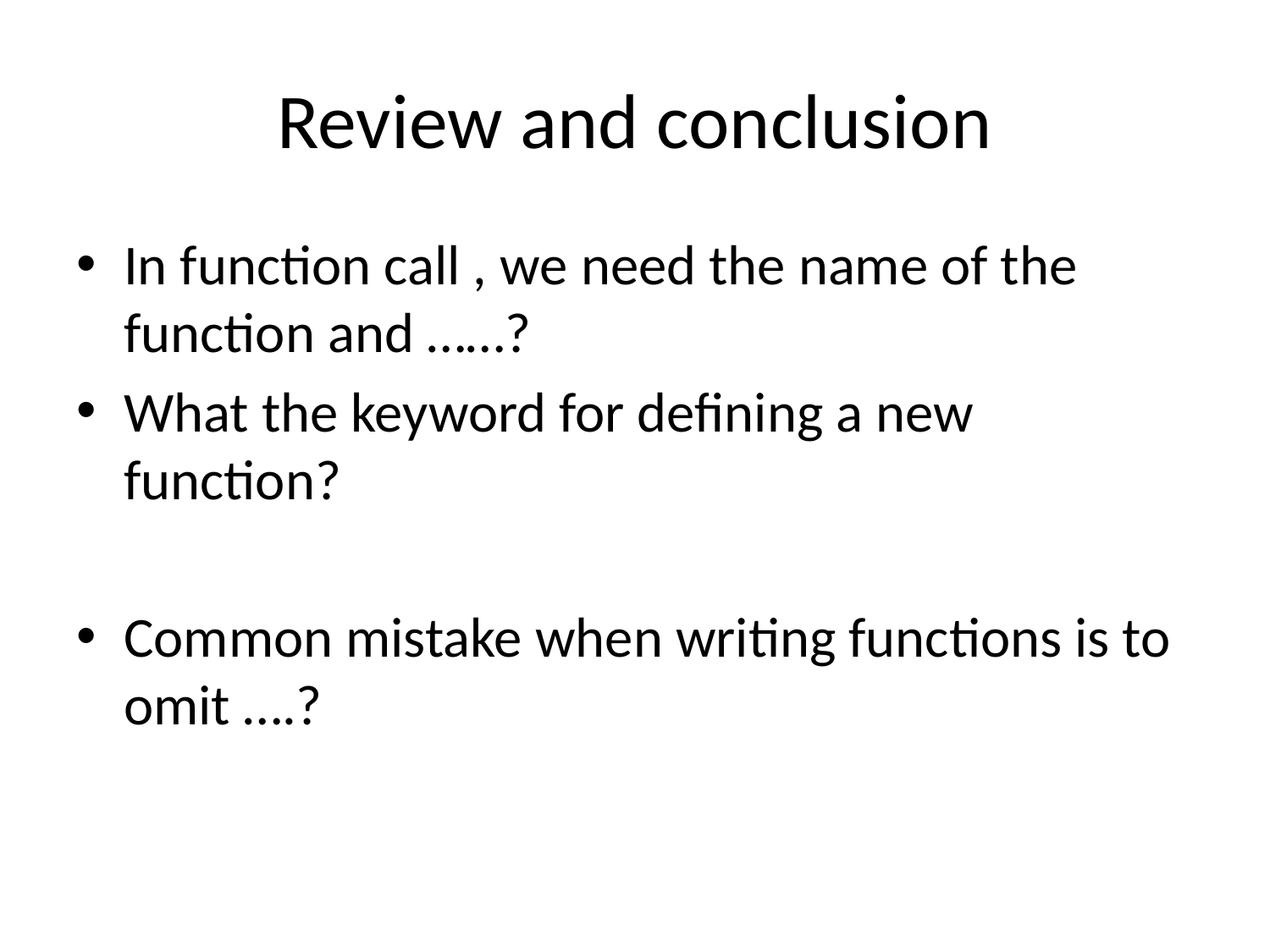

# Review and conclusion
In function call , we need the name of the function and ……?
What the keyword for defining a new function?

Common mistake when writing functions is to omit ….?